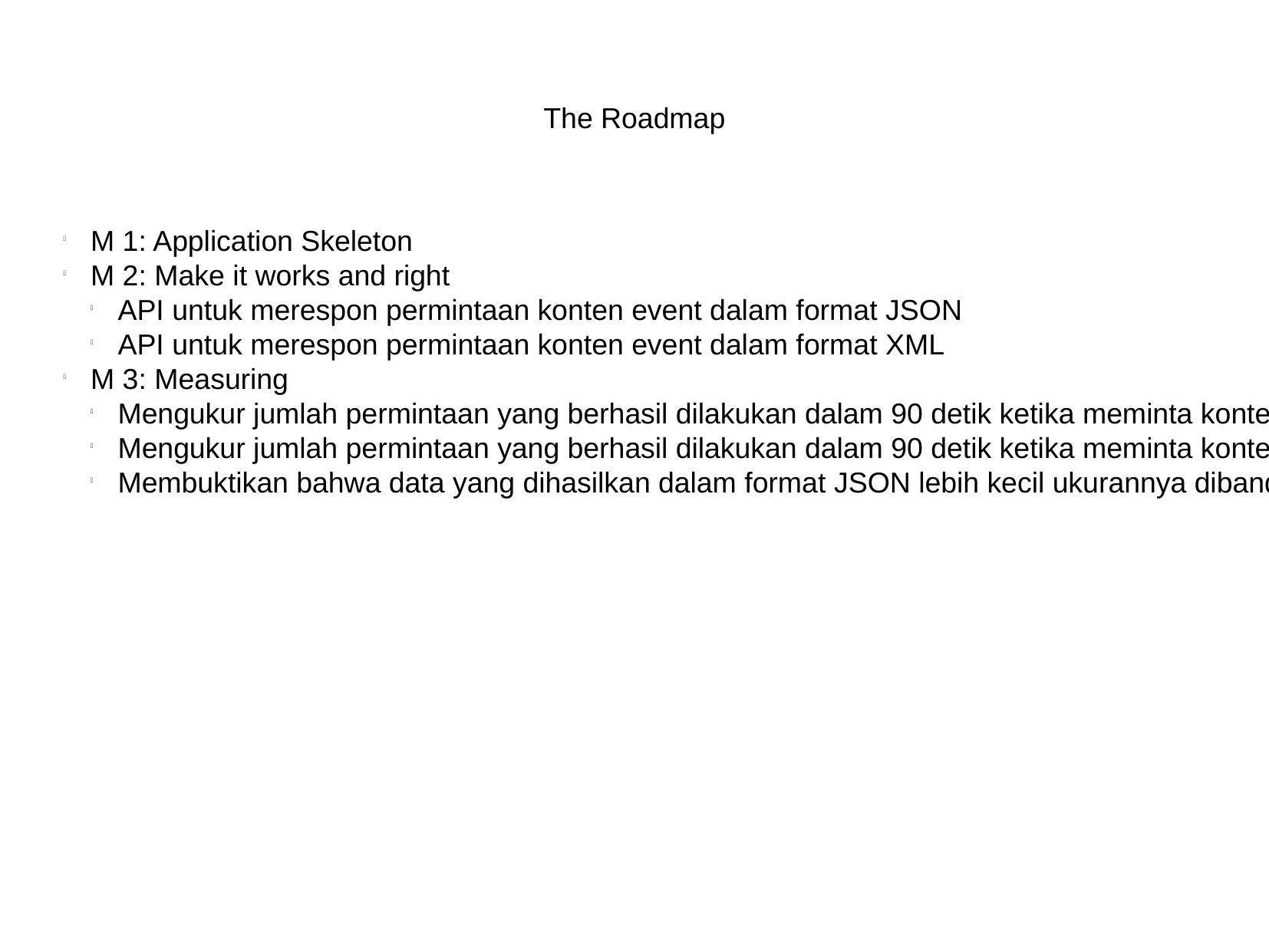

The Roadmap
M 1: Application Skeleton
M 2: Make it works and right
API untuk merespon permintaan konten event dalam format JSON
API untuk merespon permintaan konten event dalam format XML
M 3: Measuring
Mengukur jumlah permintaan yang berhasil dilakukan dalam 90 detik ketika meminta konten event dalam format XML
Mengukur jumlah permintaan yang berhasil dilakukan dalam 90 detik ketika meminta konten event dalam format JSON
Membuktikan bahwa data yang dihasilkan dalam format JSON lebih kecil ukurannya dibandingkan data yang dihasilkan dalam format XMl